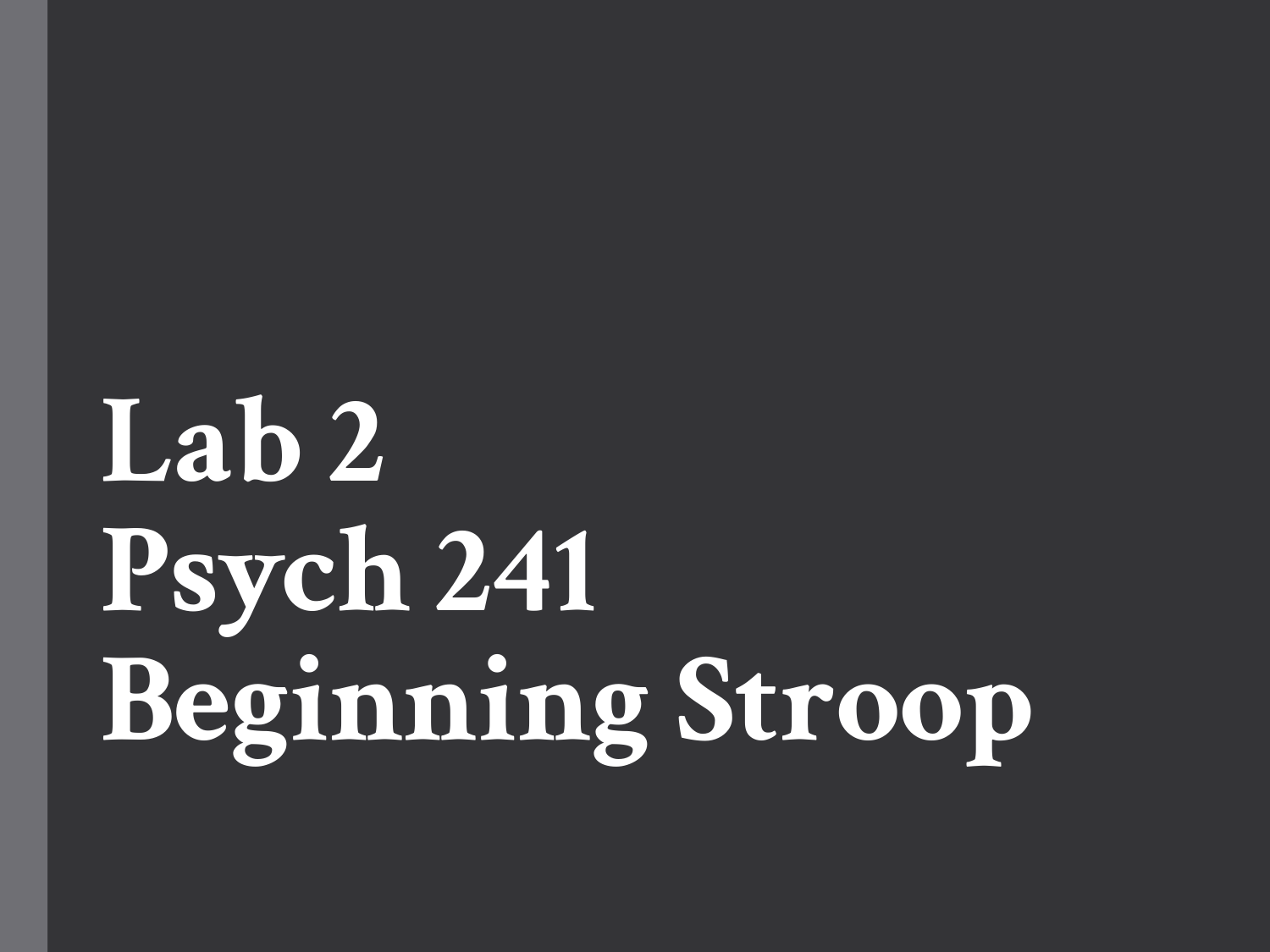

# Lab 2 Psych 241 Beginning Stroop